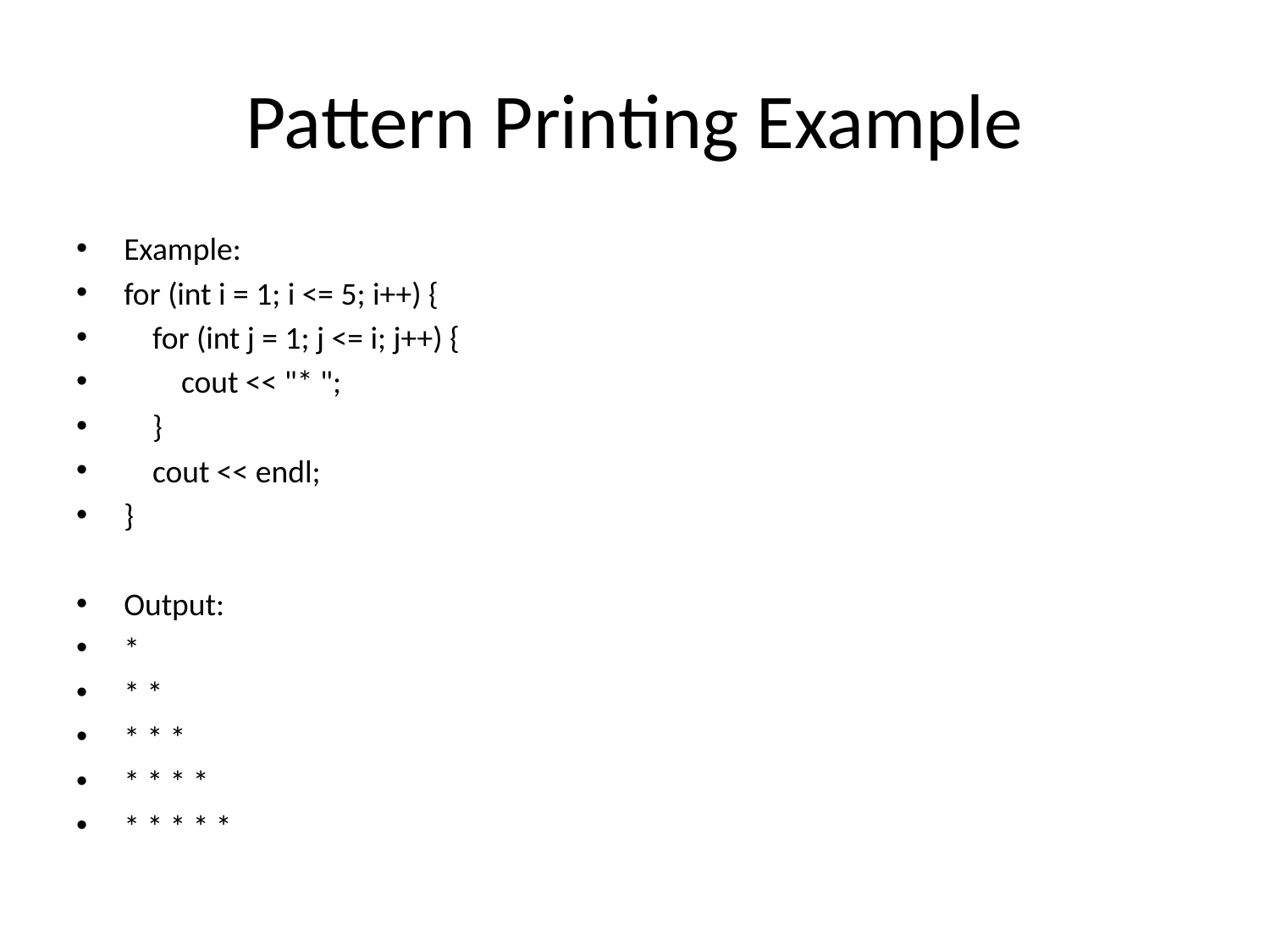

# Pattern Printing Example
Example:
for (int i = 1; i <= 5; i++) {
    for (int j = 1; j <= i; j++) {
        cout << "* ";
    }
    cout << endl;
}

Output:
*
* *
* * *
* * * *
* * * * *